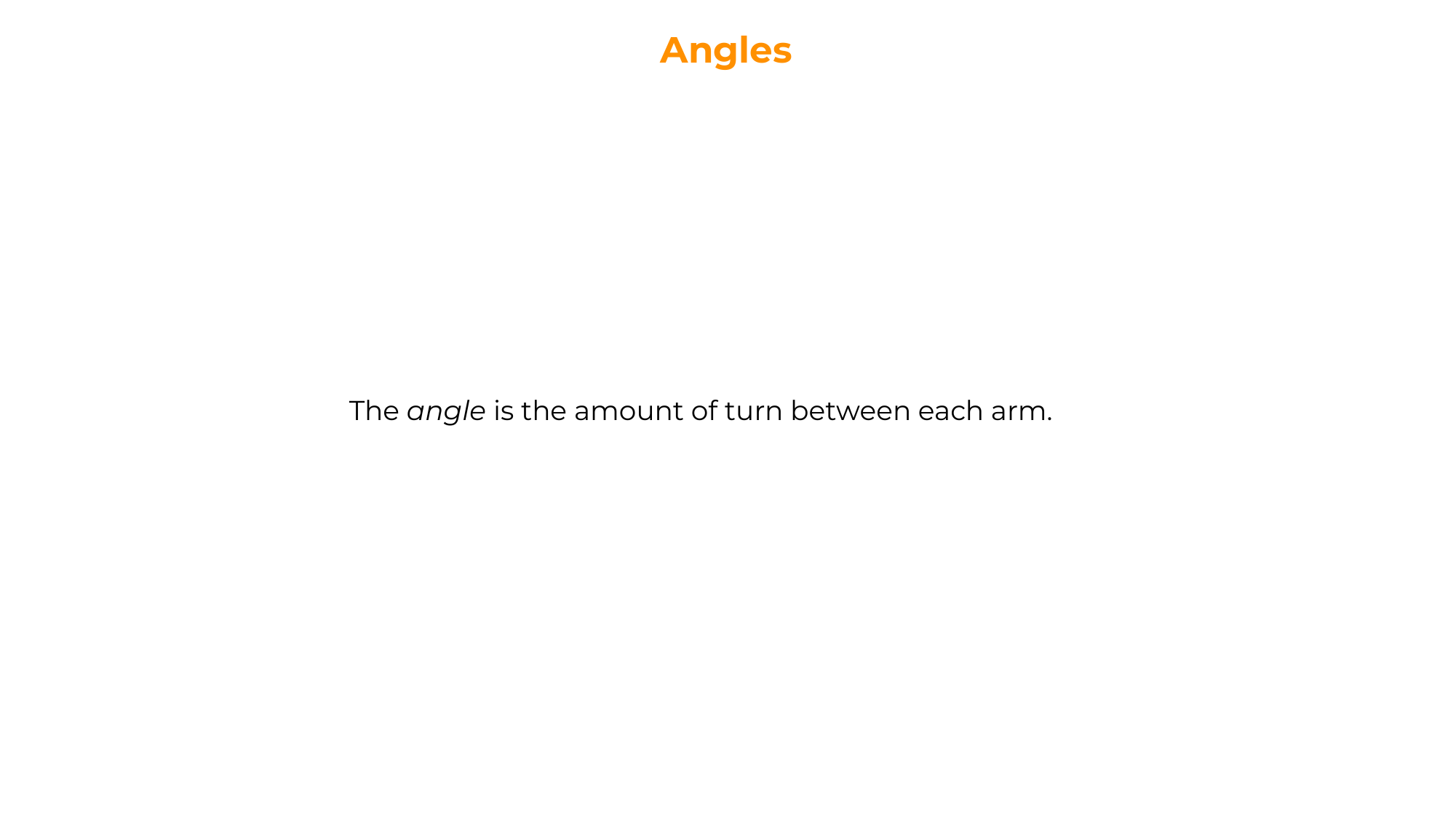

Angles
The angle is the amount of turn between each arm.